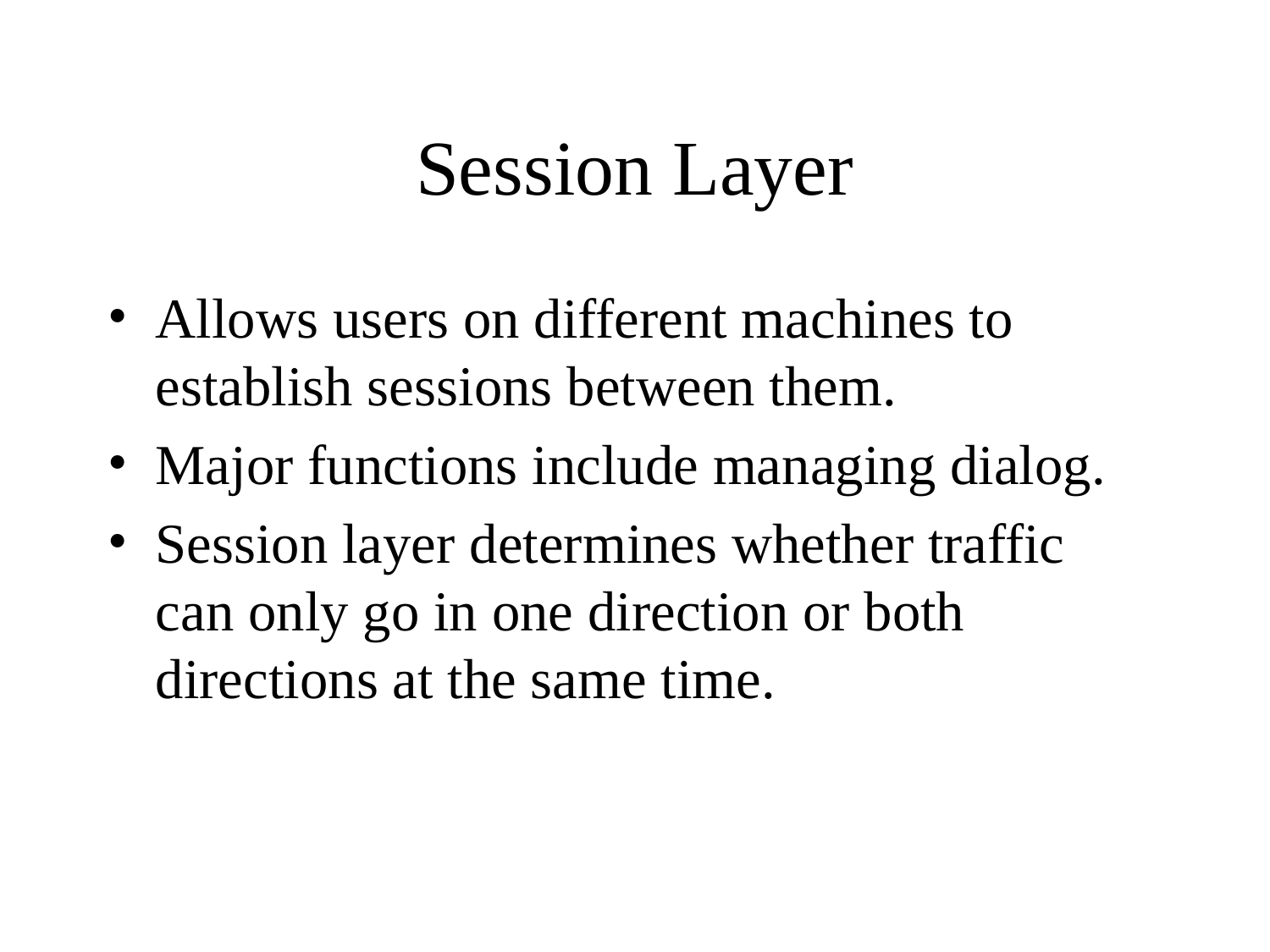

# Session Layer
Allows users on different machines to establish sessions between them.
Major functions include managing dialog.
Session layer determines whether traffic  can only go in one direction or both directions at the same time.